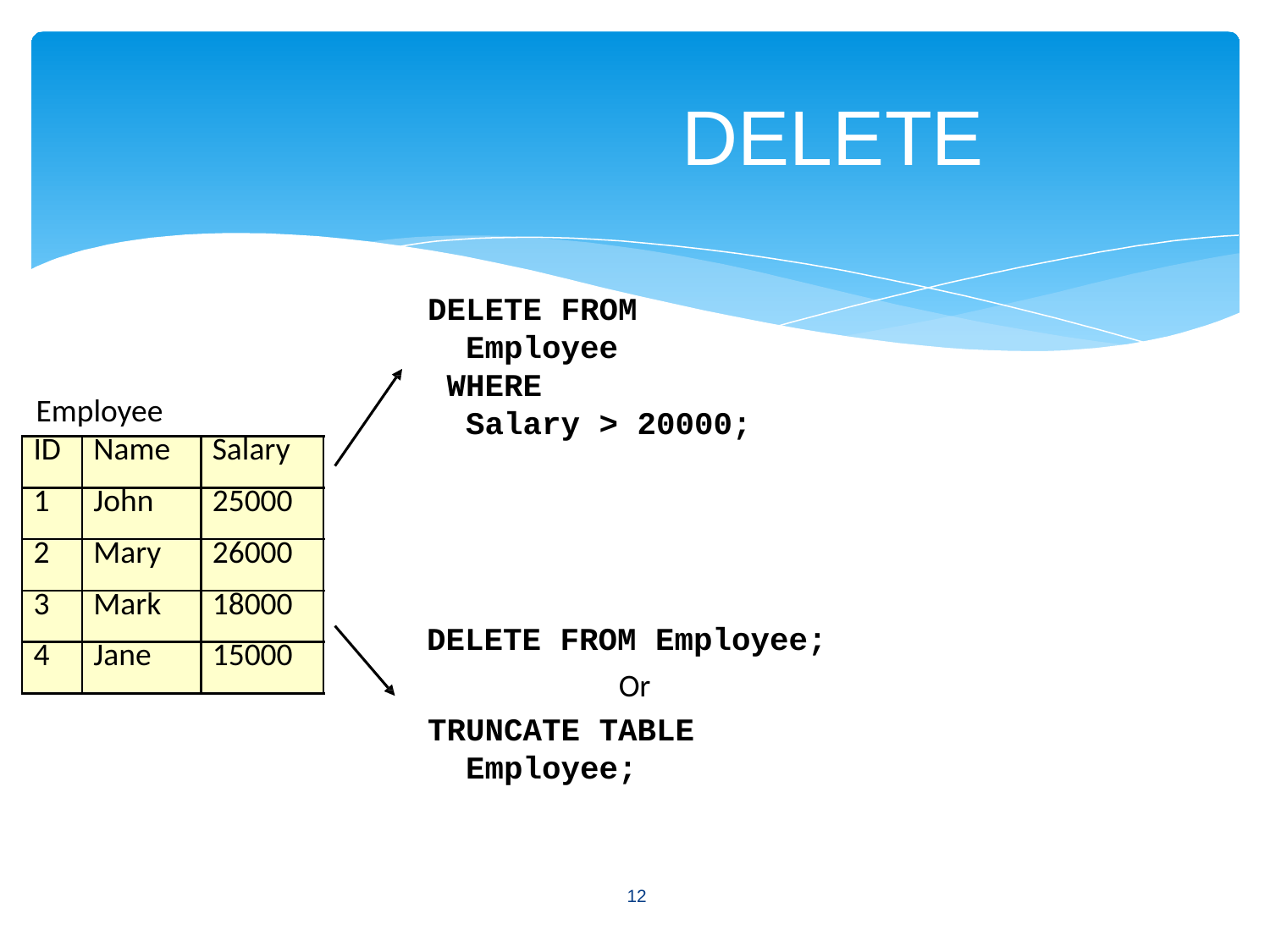

# DELETE
DELETE FROM
Employee
WHERE
Salary > 20000;

Employee
| ID | Name | Salary |
| --- | --- | --- |
| 1 | John | 25000 |
| 2 | Mary | 26000 |
| 3 | Mark | 18000 |
| 4 | Jane | 15000 |
DELETE FROM Employee;
Or
TRUNCATE TABLE
Employee;

12